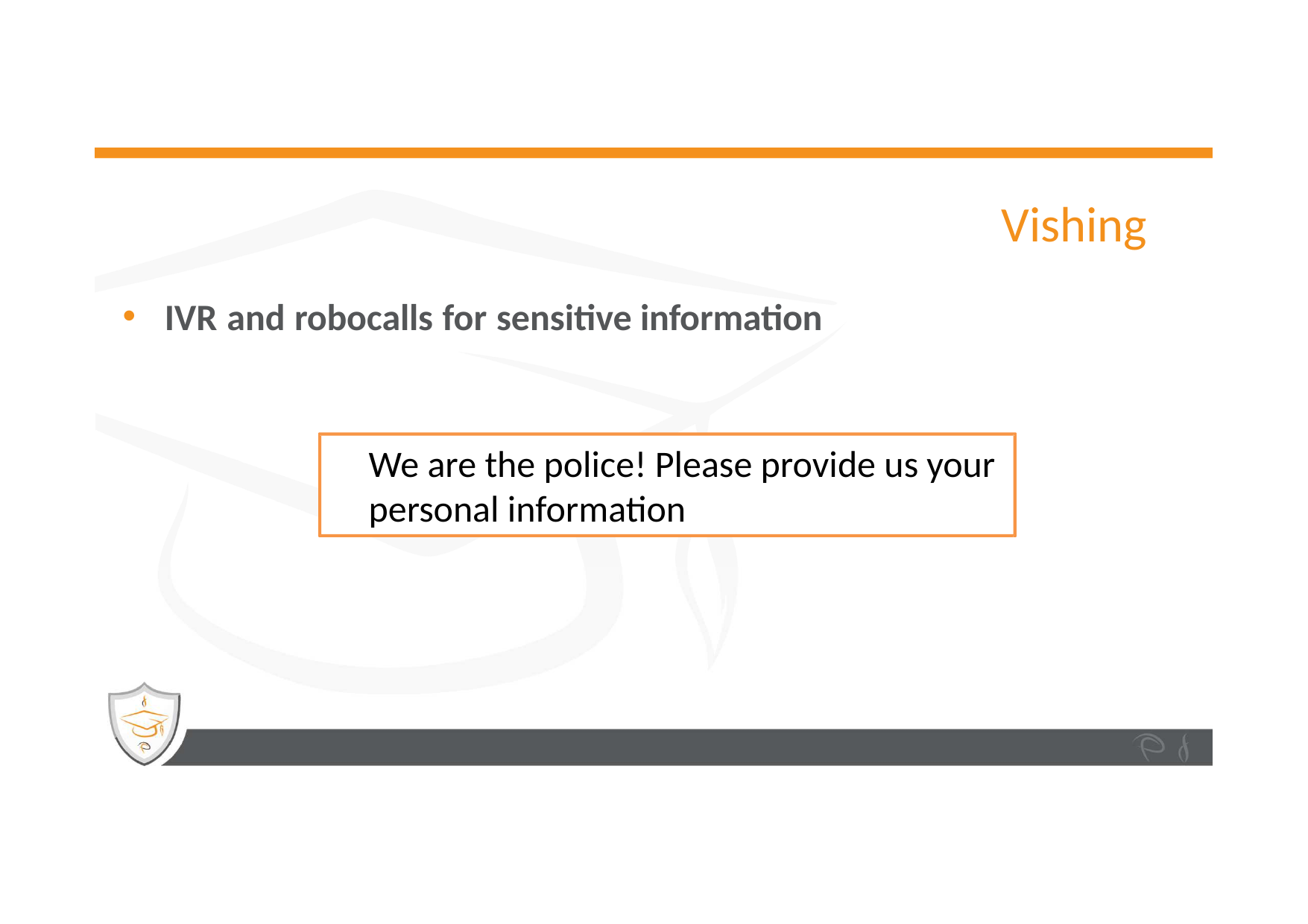

# Vishing
IVR and robocalls for sensitive information

We are the police! Please provide us your personal information